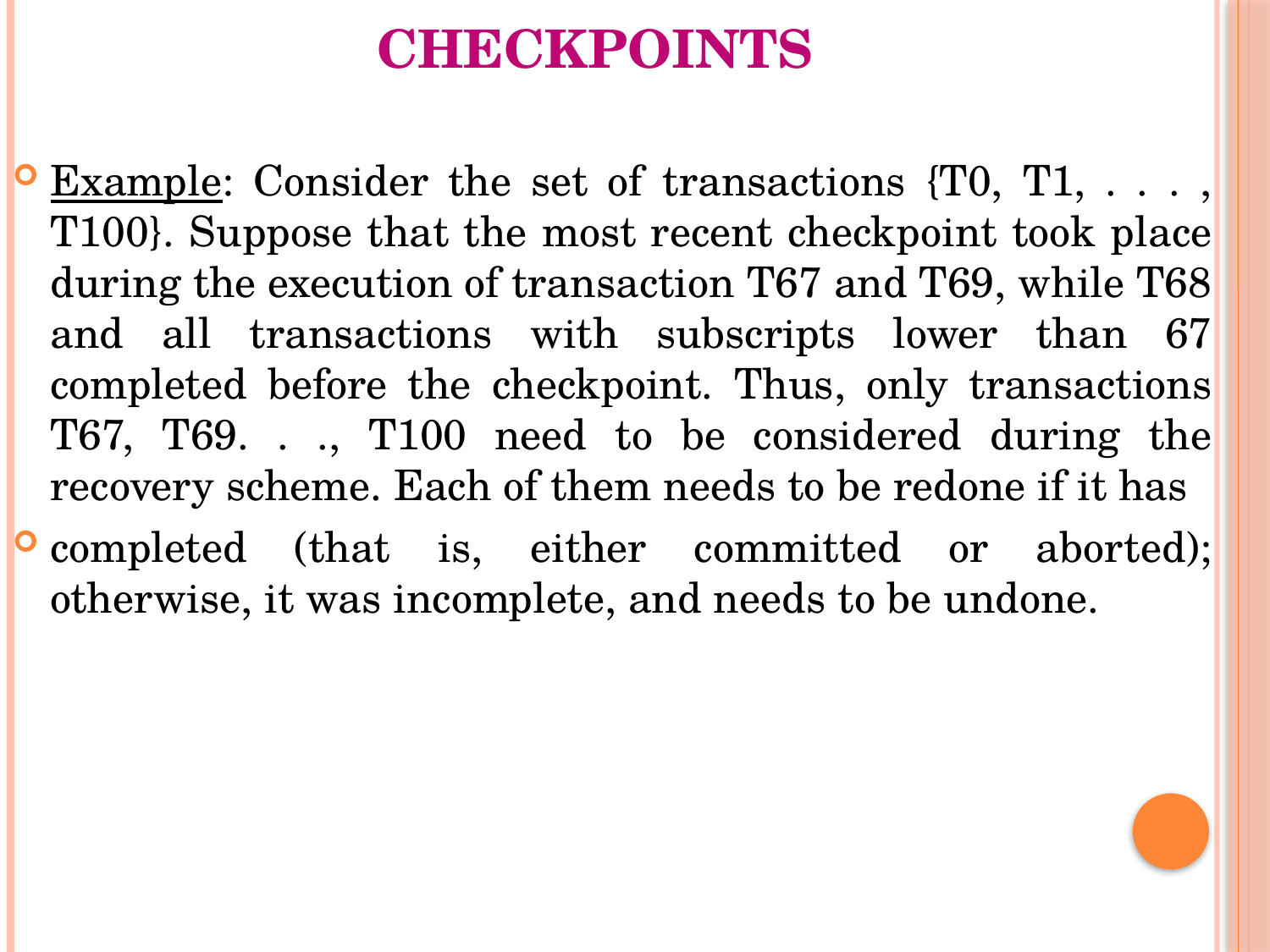

# Checkpoints

Example: Consider the set of transactions {T0, T1, . . . , T100}. Suppose that the most recent checkpoint took place during the execution of transaction T67 and T69, while T68 and all transactions with subscripts lower than 67 completed before the checkpoint. Thus, only transactions T67, T69. . ., T100 need to be considered during the recovery scheme. Each of them needs to be redone if it has
completed (that is, either committed or aborted); otherwise, it was incomplete, and needs to be undone.